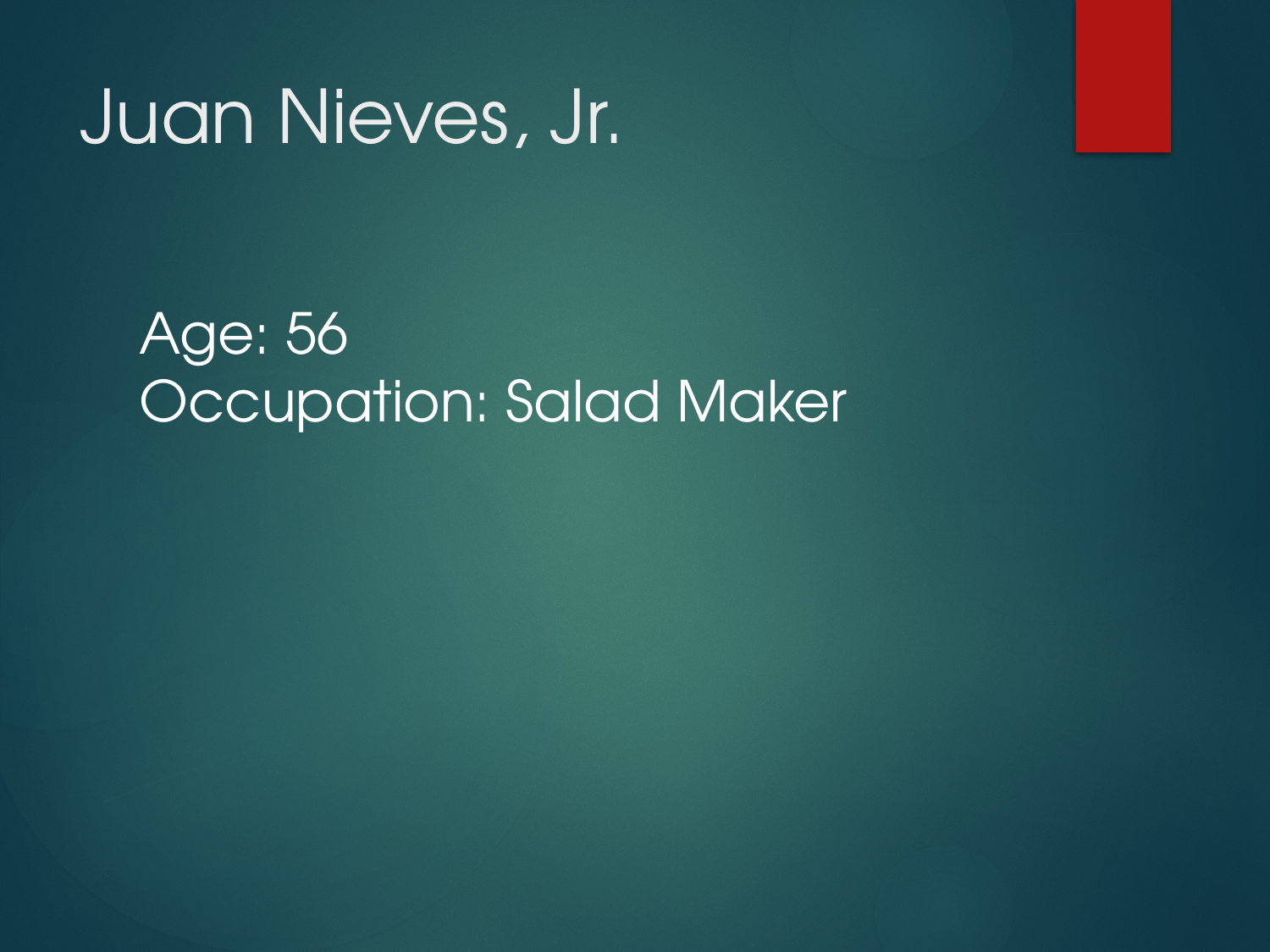

# Juan Nieves, Jr.

Age: 56
Occupation: Salad Maker